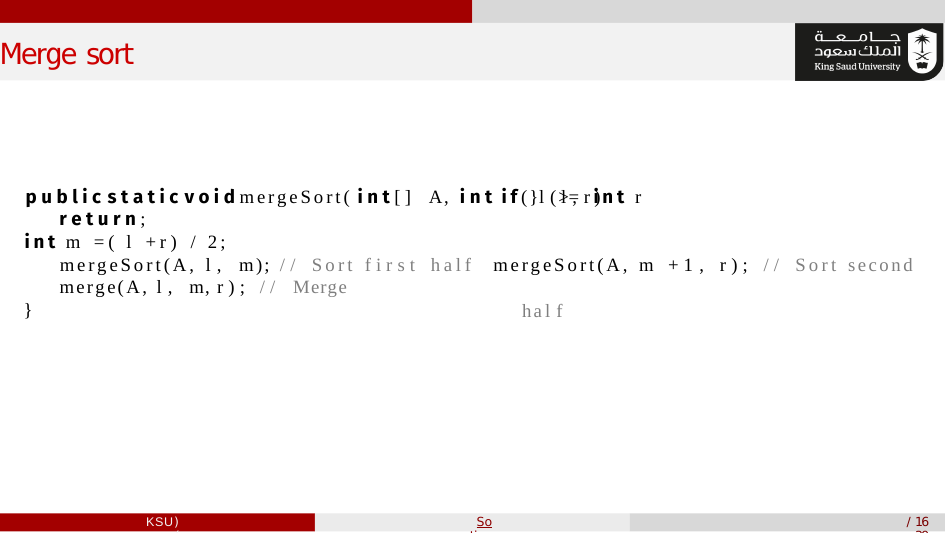

# Merge sort
p u b l i c s t a t i c v o i d mergeSort( i n t [] A, i n t  i f ( l >= r)
r e t u r n ;
i n t m = ( l + r) / 2;
mergeSort(A, l, m); // Sort first half  mergeSort(A, m + 1 , r); // Sort second  merge(A, l, m, r); // Merge
}
l, i n t r) {
half

(KSU)
Sorting
16 / 39